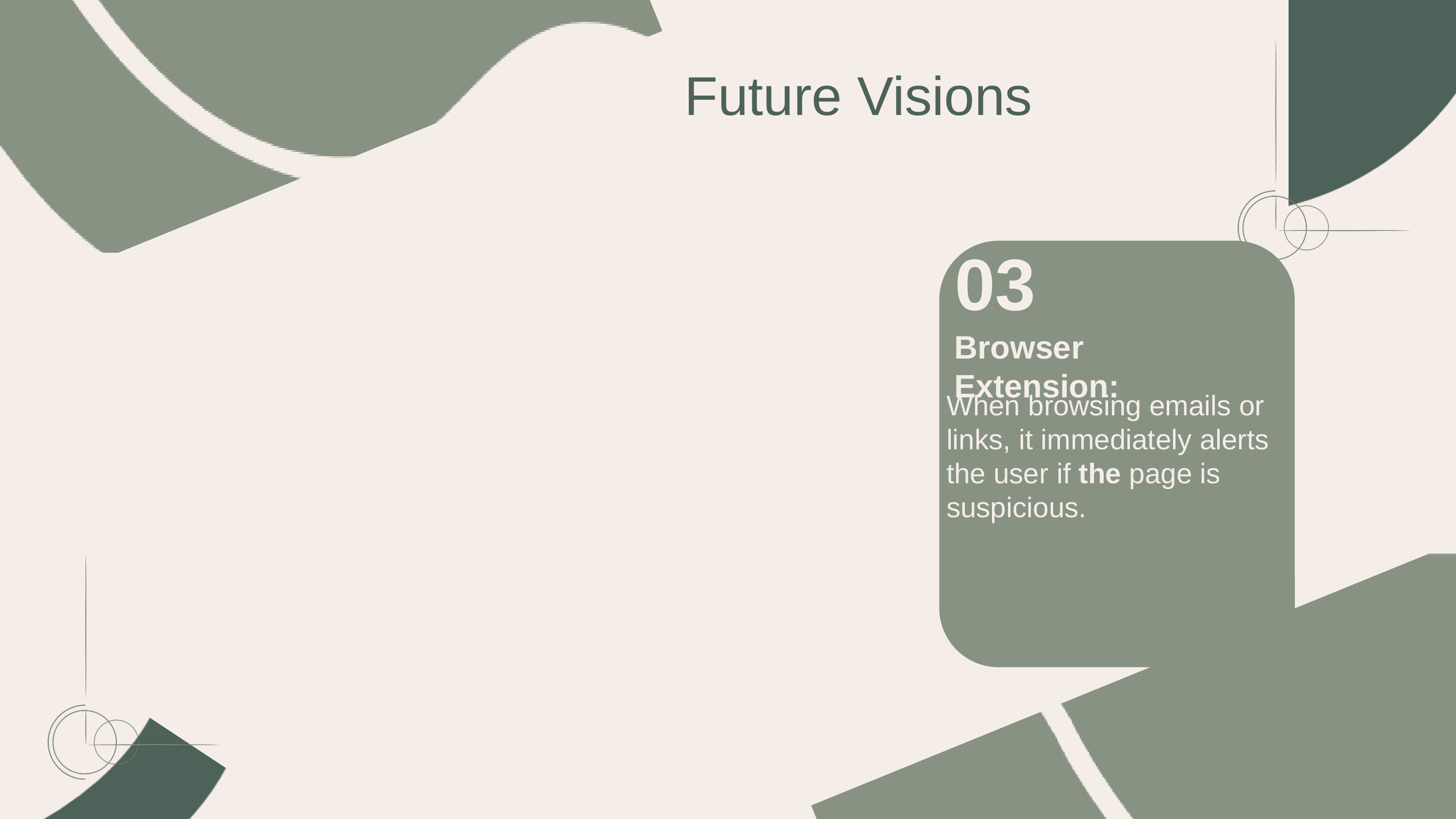

Future Visions
01
01
02
03

Voice Phishing
Browser Extension:
Iterative development:
Dividing the project into phases (Sprints) allows the system to be developed and updated continuously based on feedback.
User Focus:
Continuous collaboration with users ensures that their actual needs are met in the system.
When browsing emails or links, it immediately alerts the user if the page is suspicious.